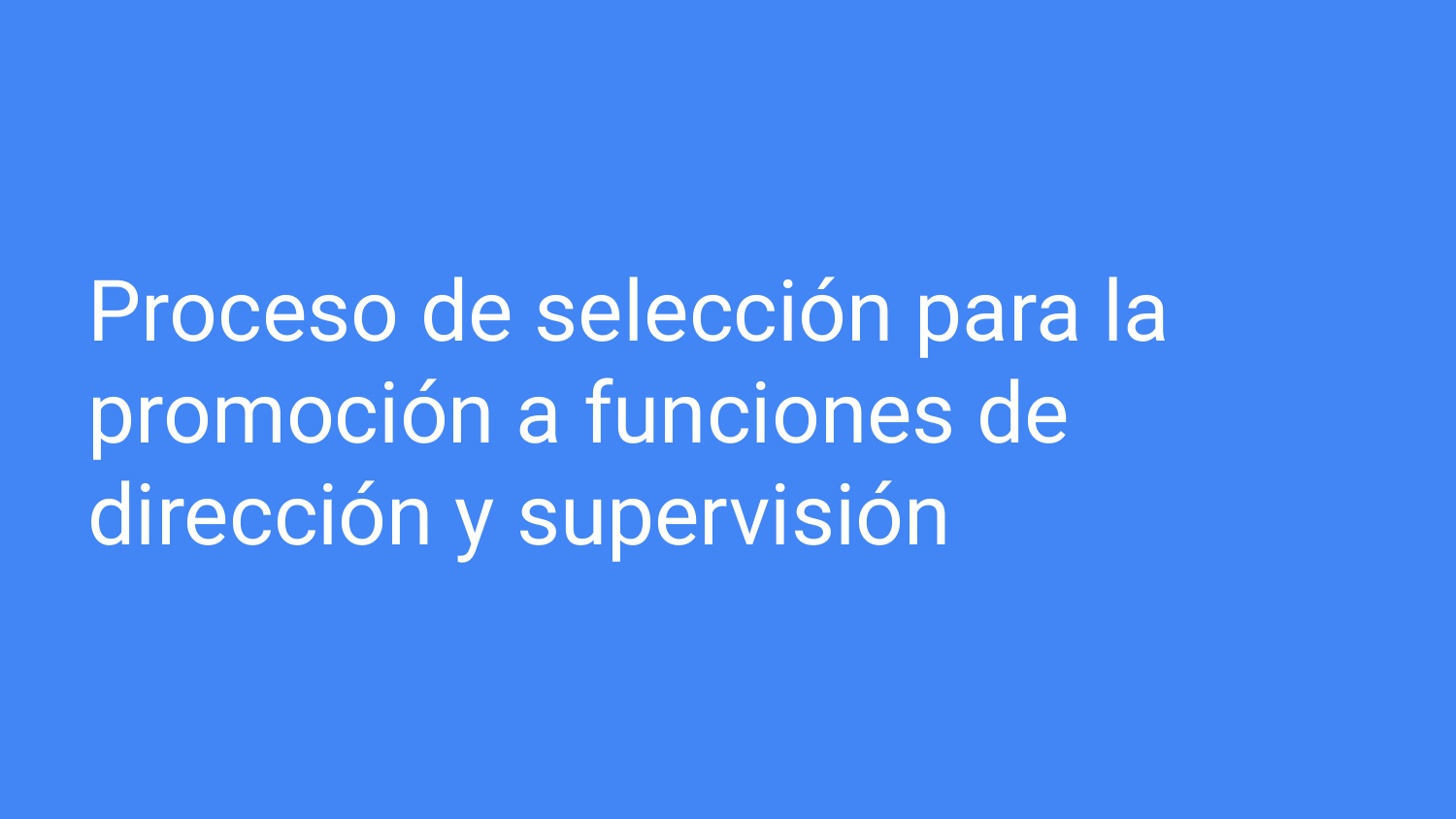

# Proceso de selección para la promoción a funciones de dirección y supervisión